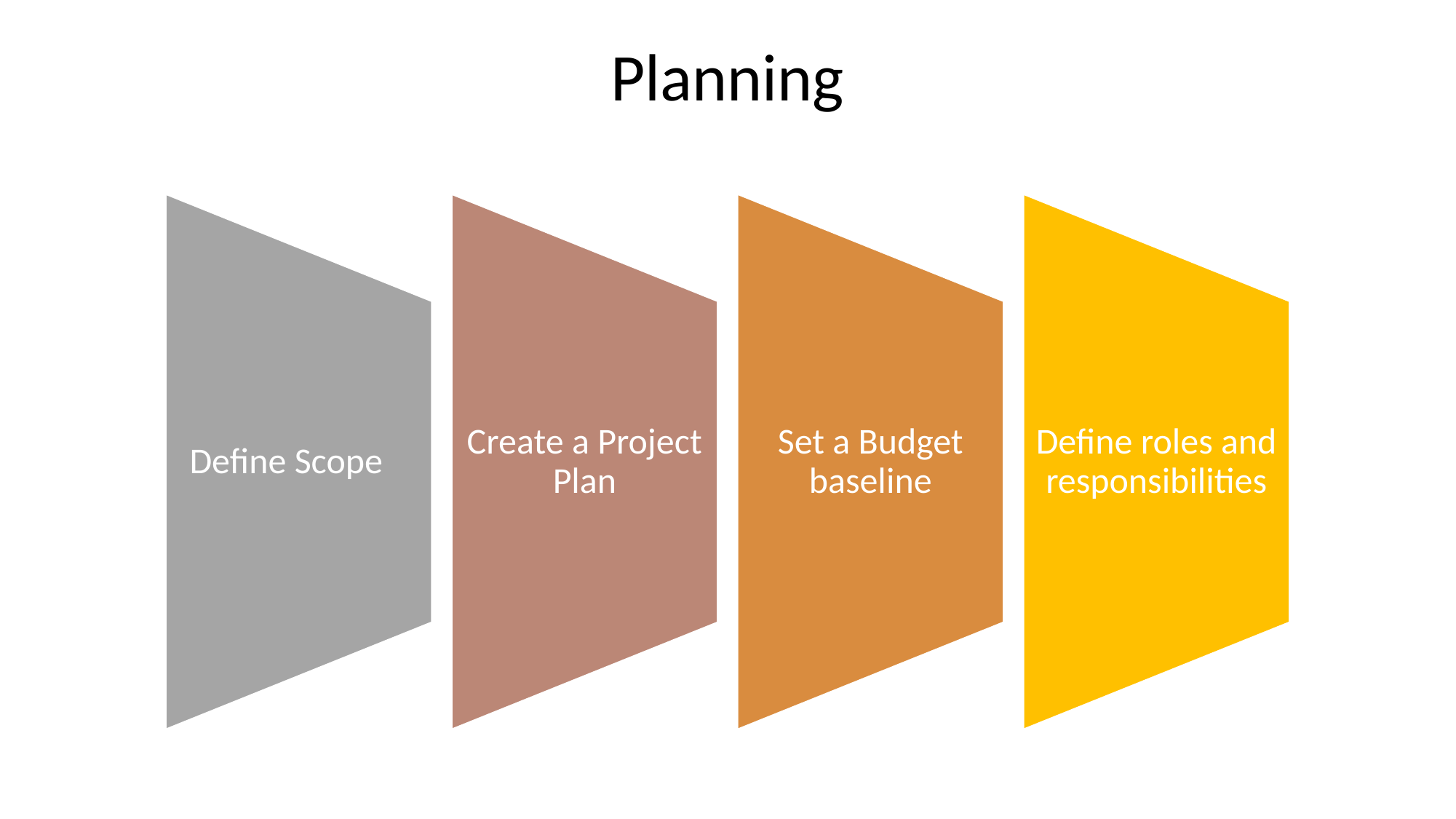

# Planning
Define Scope
Create a Project Plan
Set a Budget baseline
Define roles and responsibilities